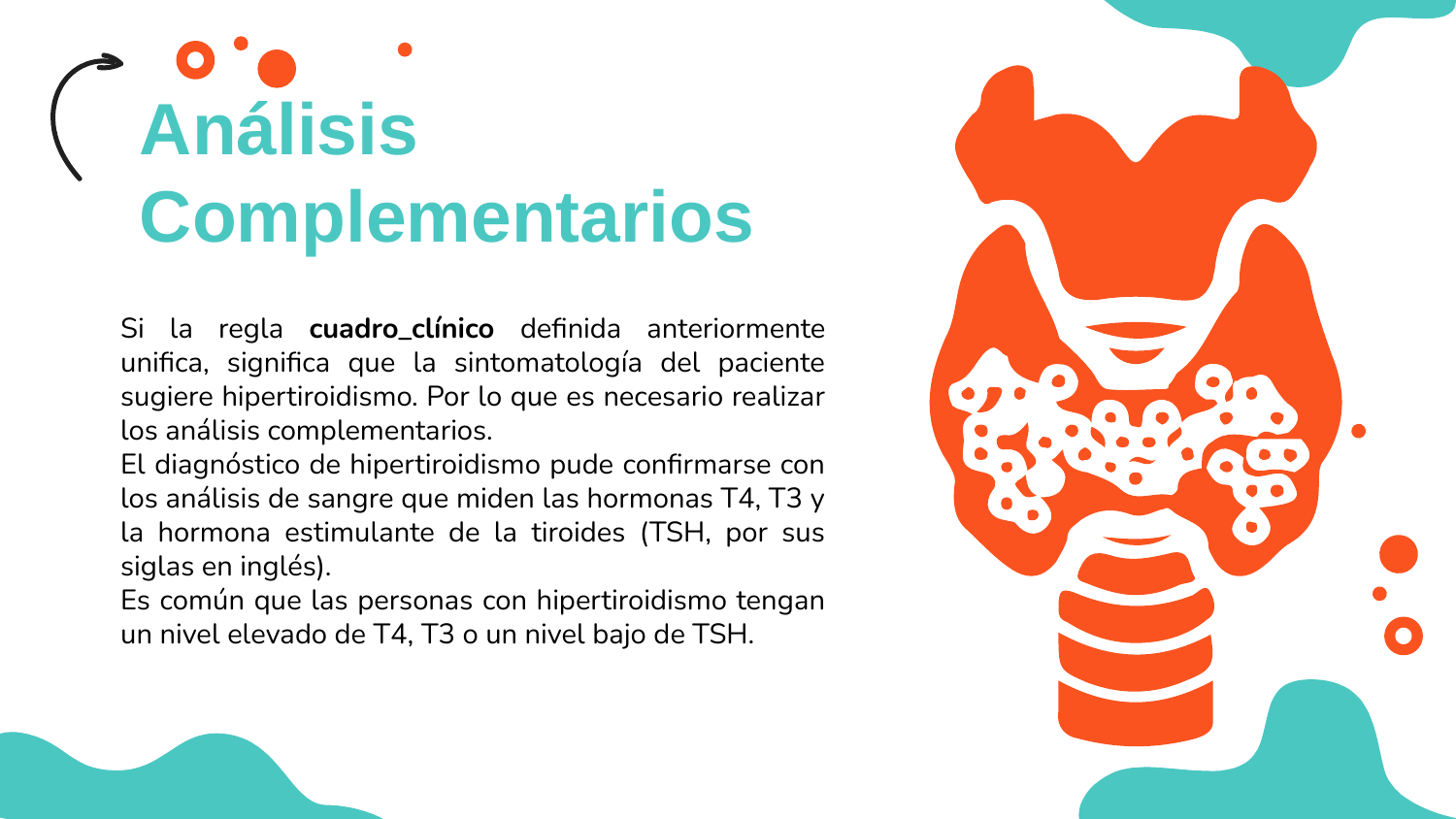

Análisis Complementarios
Si la regla cuadro_clínico definida anteriormente unifica, significa que la sintomatología del paciente sugiere hipertiroidismo. Por lo que es necesario realizar los análisis complementarios.
El diagnóstico de hipertiroidismo pude confirmarse con los análisis de sangre que miden las hormonas T4, T3 y la hormona estimulante de la tiroides (TSH, por sus siglas en inglés).
Es común que las personas con hipertiroidismo tengan un nivel elevado de T4, T3 o un nivel bajo de TSH.